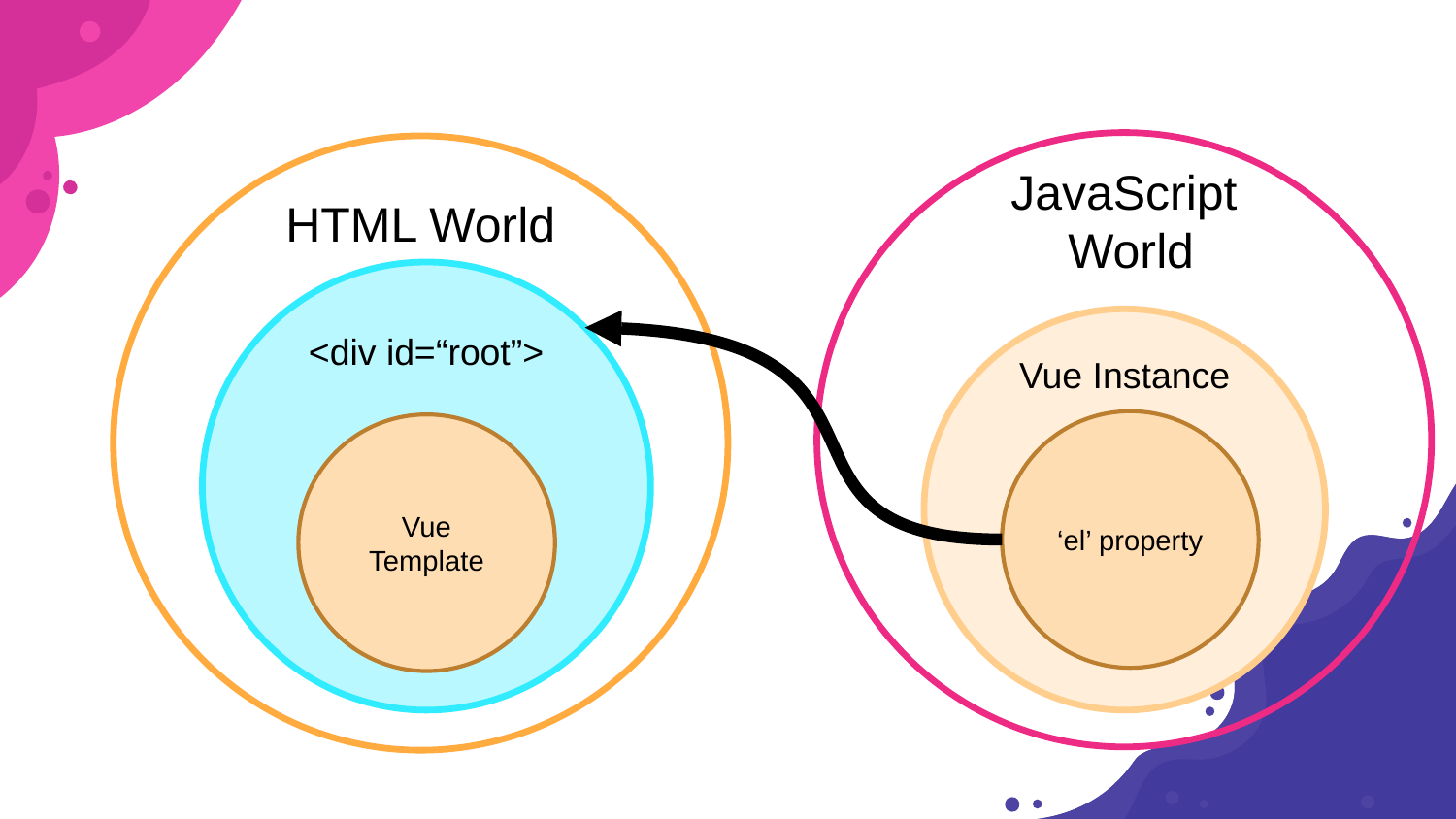

JavaScript
 World

HTML World

<div id=“root”>

Vue Instance

‘el’ property
Vue Template